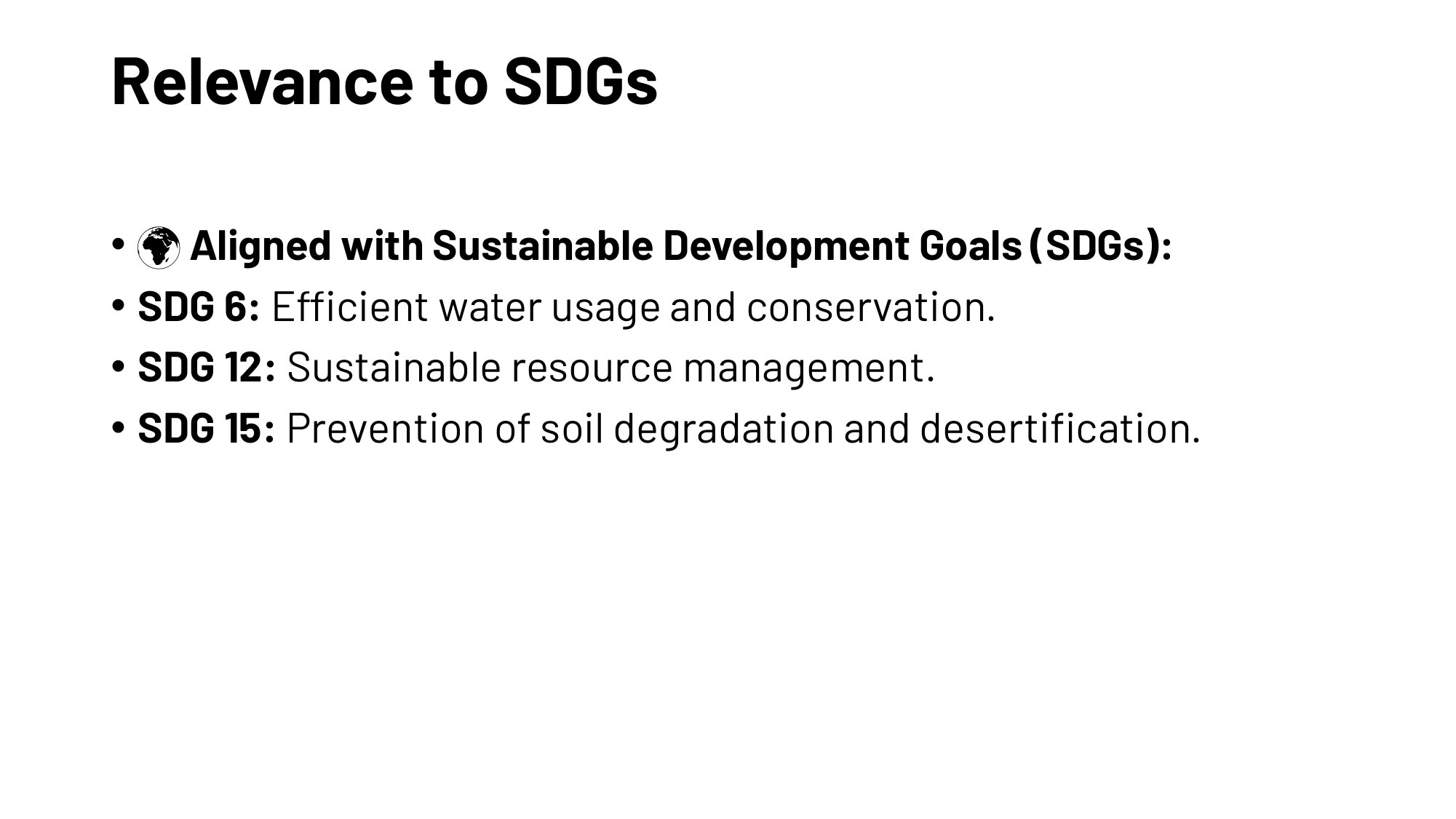

# Relevance to SDGs
🌍 Aligned with Sustainable Development Goals (SDGs):
SDG 6: Efficient water usage and conservation.
SDG 12: Sustainable resource management.
SDG 15: Prevention of soil degradation and desertification.